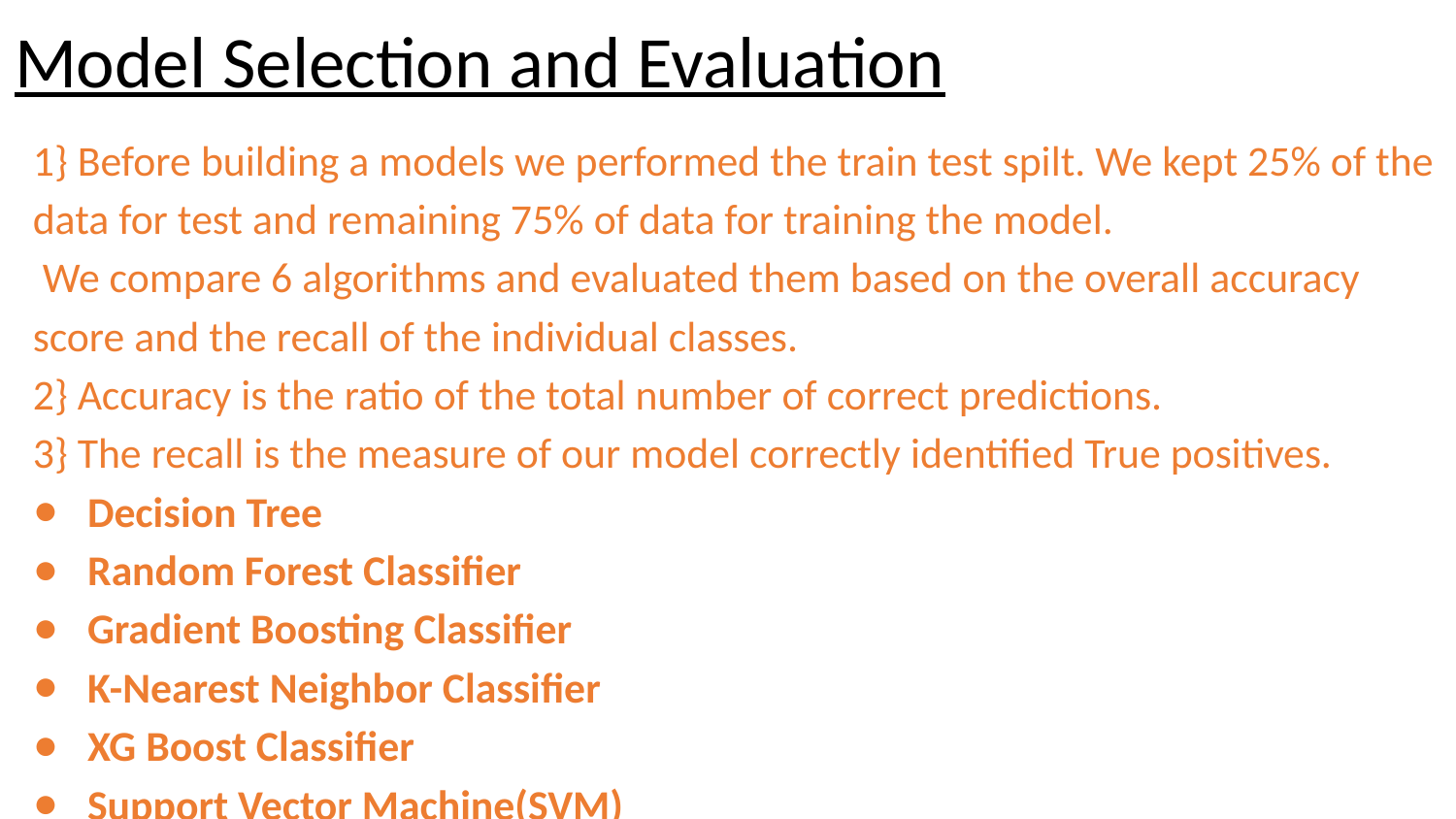

# Model Selection and Evaluation
1} Before building a models we performed the train test spilt. We kept 25% of the data for test and remaining 75% of data for training the model.
 We compare 6 algorithms and evaluated them based on the overall accuracy score and the recall of the individual classes.
2} Accuracy is the ratio of the total number of correct predictions.
3} The recall is the measure of our model correctly identified True positives.
Decision Tree
Random Forest Classifier
Gradient Boosting Classifier
K-Nearest Neighbor Classifier
XG Boost Classifier
Support Vector Machine(SVM)